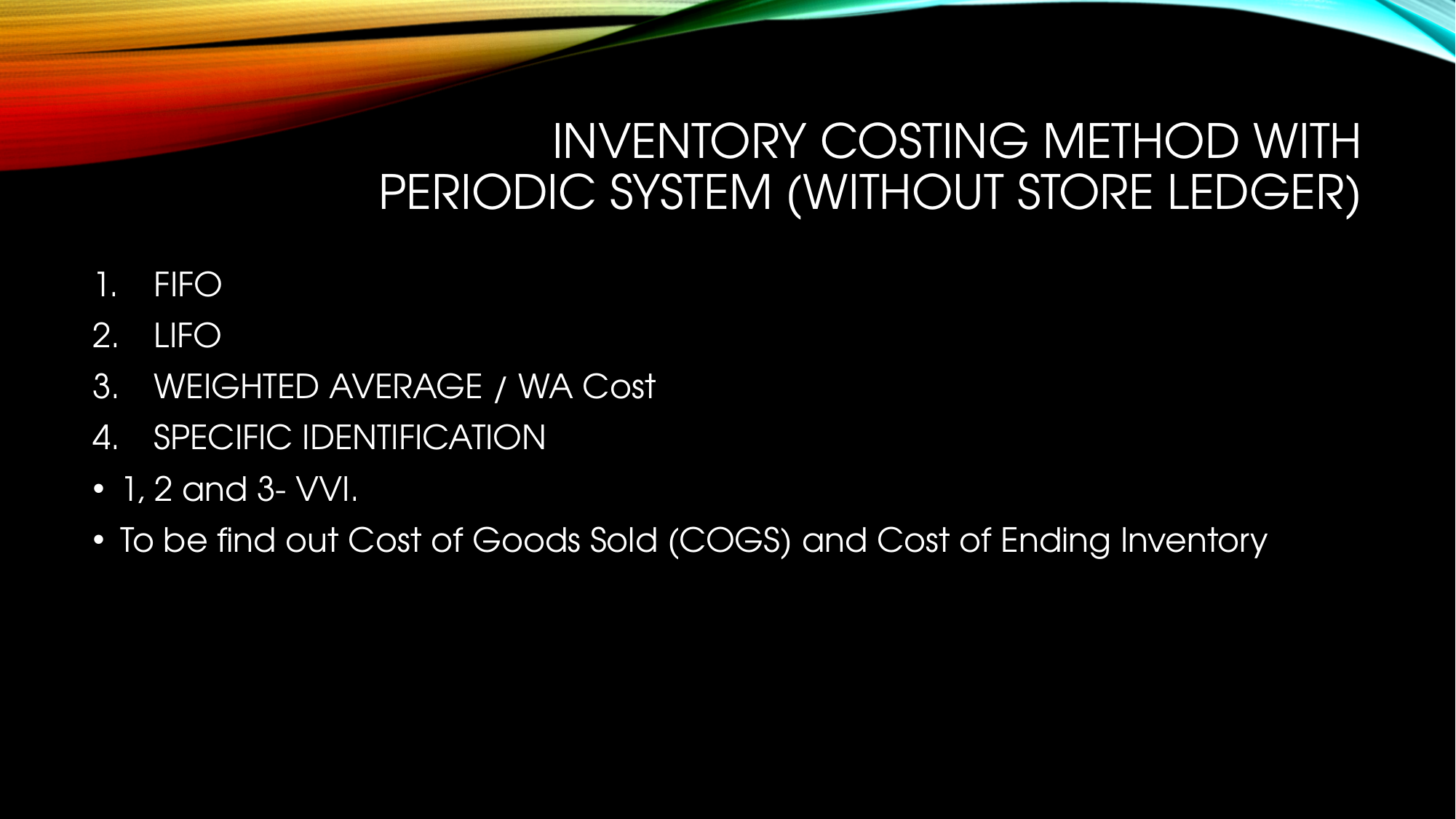

# Inventory costing method with periodic system (Without Store Ledger)
FIFO
LIFO
WEIGHTED AVERAGE / WA Cost
SPECIFIC IDENTIFICATION
1, 2 and 3- VVI.
To be find out Cost of Goods Sold (COGS) and Cost of Ending Inventory